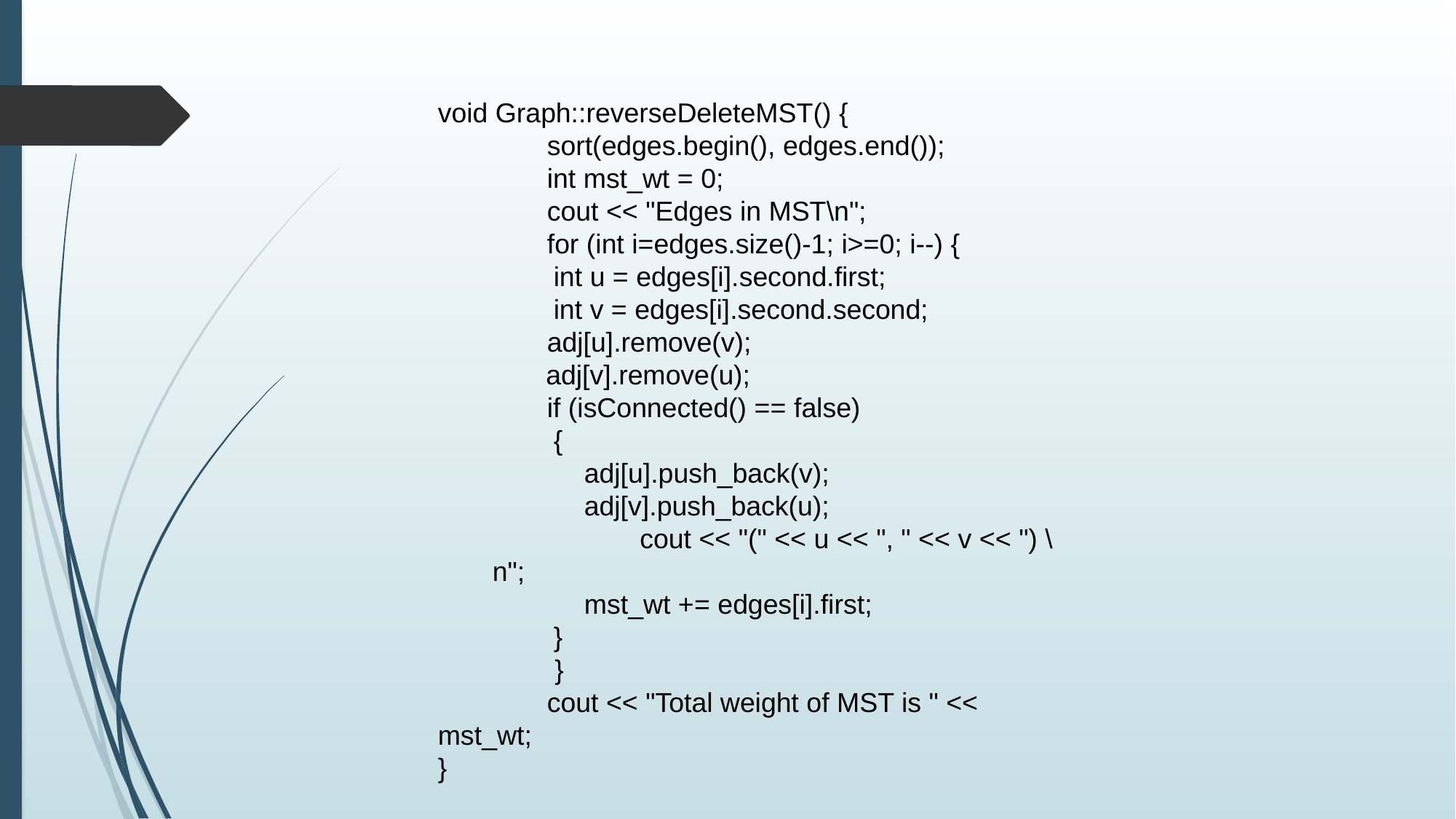

void Graph::reverseDeleteMST() {
	sort(edges.begin(), edges.end());
  	int mst_wt = 0;
	cout << "Edges in MST\n";
	for (int i=edges.size()-1; i>=0; i--) {
        int u = edges[i].second.first;
        int v = edges[i].second.second;
adj[u].remove(v);
       adj[v].remove(u);
if (isConnected() == false)
        {
            adj[u].push_back(v);
            adj[v].push_back(u);
	     cout << "(" << u << ", " << v << ") \n";
            mst_wt += edges[i].first;
        }
   	 }
	cout << "Total weight of MST is " << mst_wt;
}